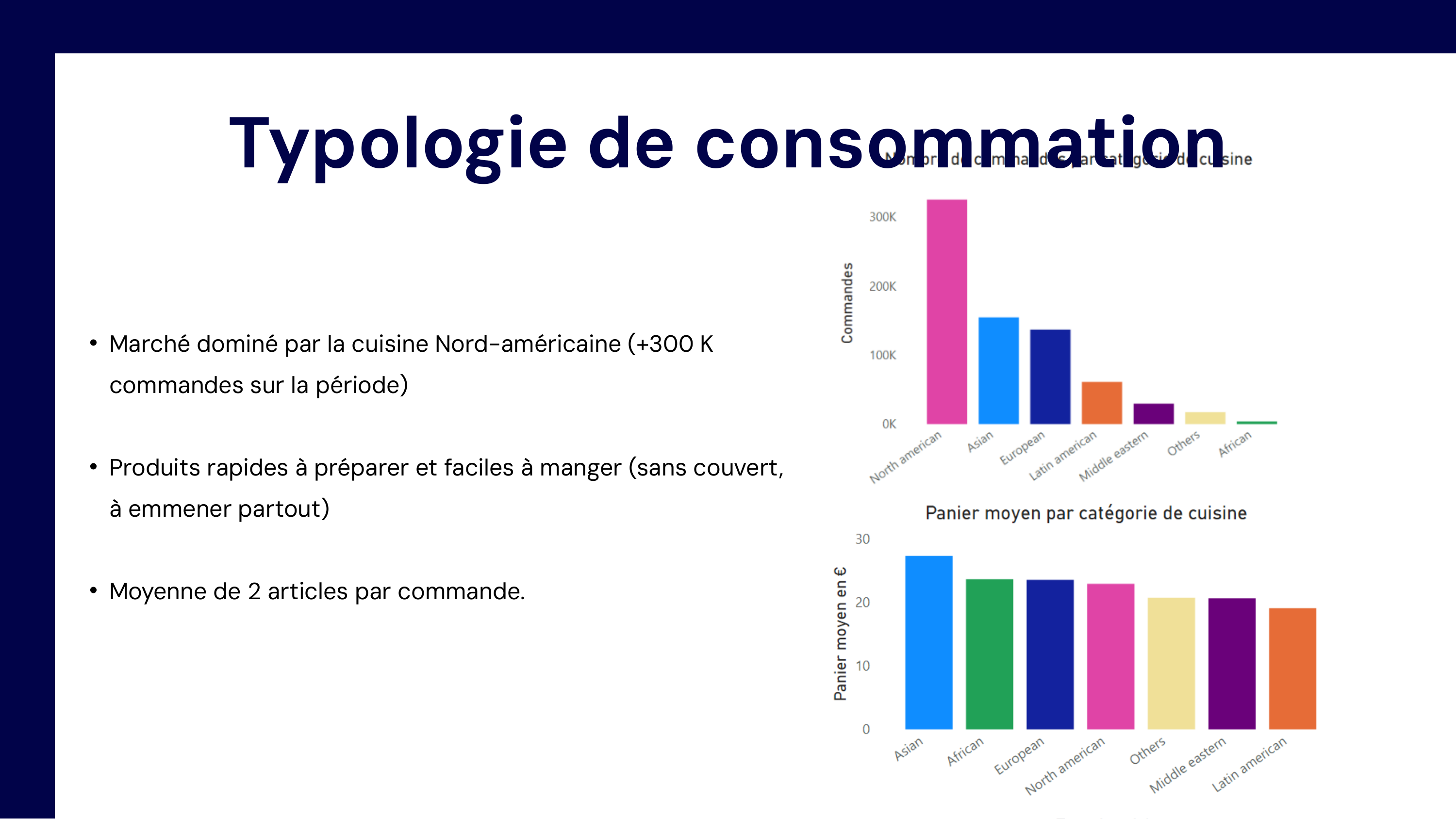

Typologie de consommation

Marché dominé par la cuisine Nord-américaine (+300 K commandes sur la période)

Produits rapides à préparer et faciles à manger (sans couvert, à emmener partout)

Moyenne de 2 articles par commande.